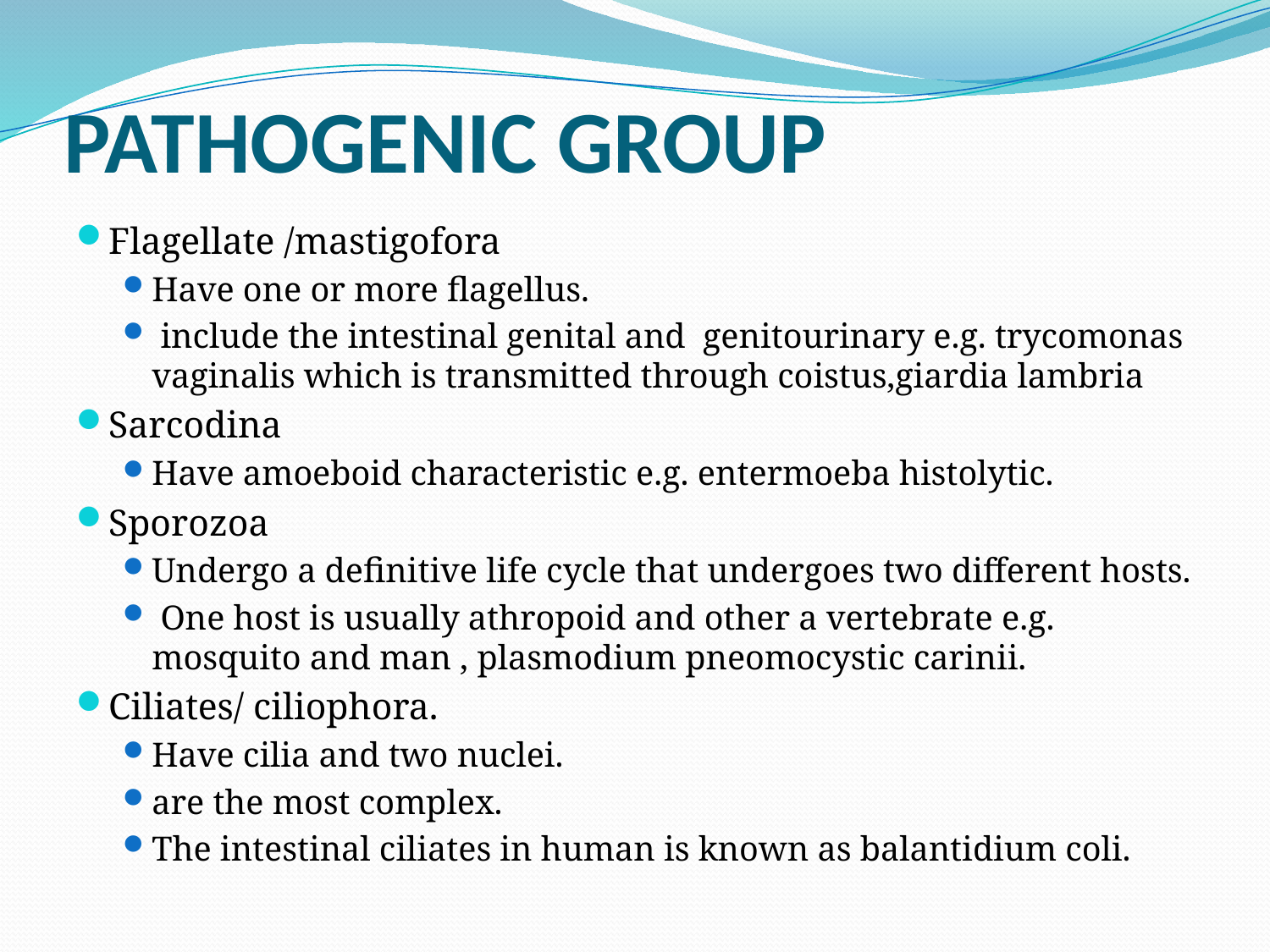

# PATHOGENIC GROUP
Flagellate /mastigofora
Have one or more flagellus.
 include the intestinal genital and  genitourinary e.g. trycomonas vaginalis which is transmitted through coistus,giardia lambria
Sarcodina
Have amoeboid characteristic e.g. entermoeba histolytic.
Sporozoa
Undergo a definitive life cycle that undergoes two different hosts.
 One host is usually athropoid and other a vertebrate e.g. mosquito and man , plasmodium pneomocystic carinii.
Ciliates/ ciliophora.
Have cilia and two nuclei.
are the most complex.
The intestinal ciliates in human is known as balantidium coli.